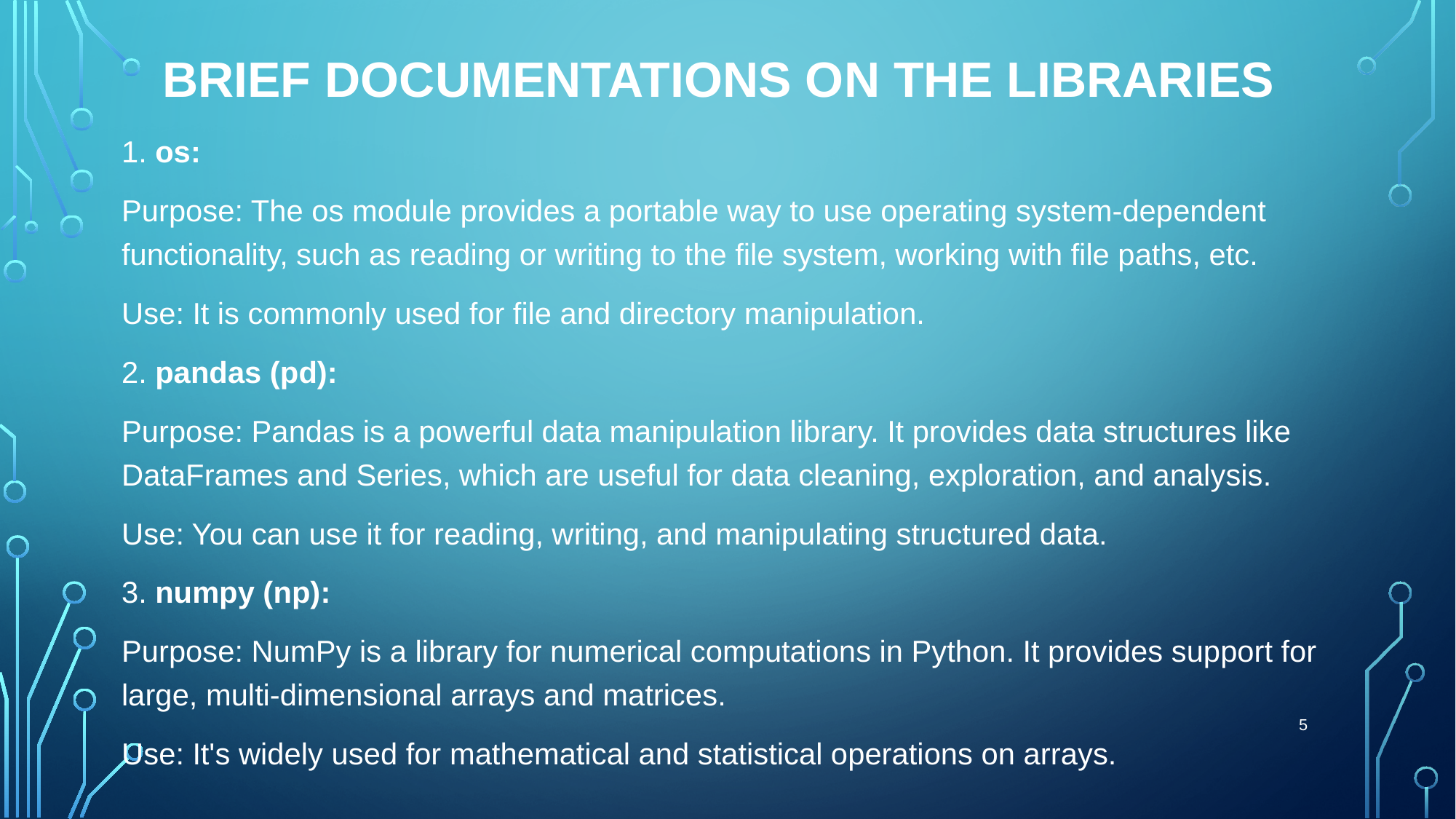

# Brief documentations on the Libraries
1. os:
Purpose: The os module provides a portable way to use operating system-dependent functionality, such as reading or writing to the file system, working with file paths, etc.
Use: It is commonly used for file and directory manipulation.
2. pandas (pd):
Purpose: Pandas is a powerful data manipulation library. It provides data structures like DataFrames and Series, which are useful for data cleaning, exploration, and analysis.
Use: You can use it for reading, writing, and manipulating structured data.
3. numpy (np):
Purpose: NumPy is a library for numerical computations in Python. It provides support for large, multi-dimensional arrays and matrices.
Use: It's widely used for mathematical and statistical operations on arrays.

5